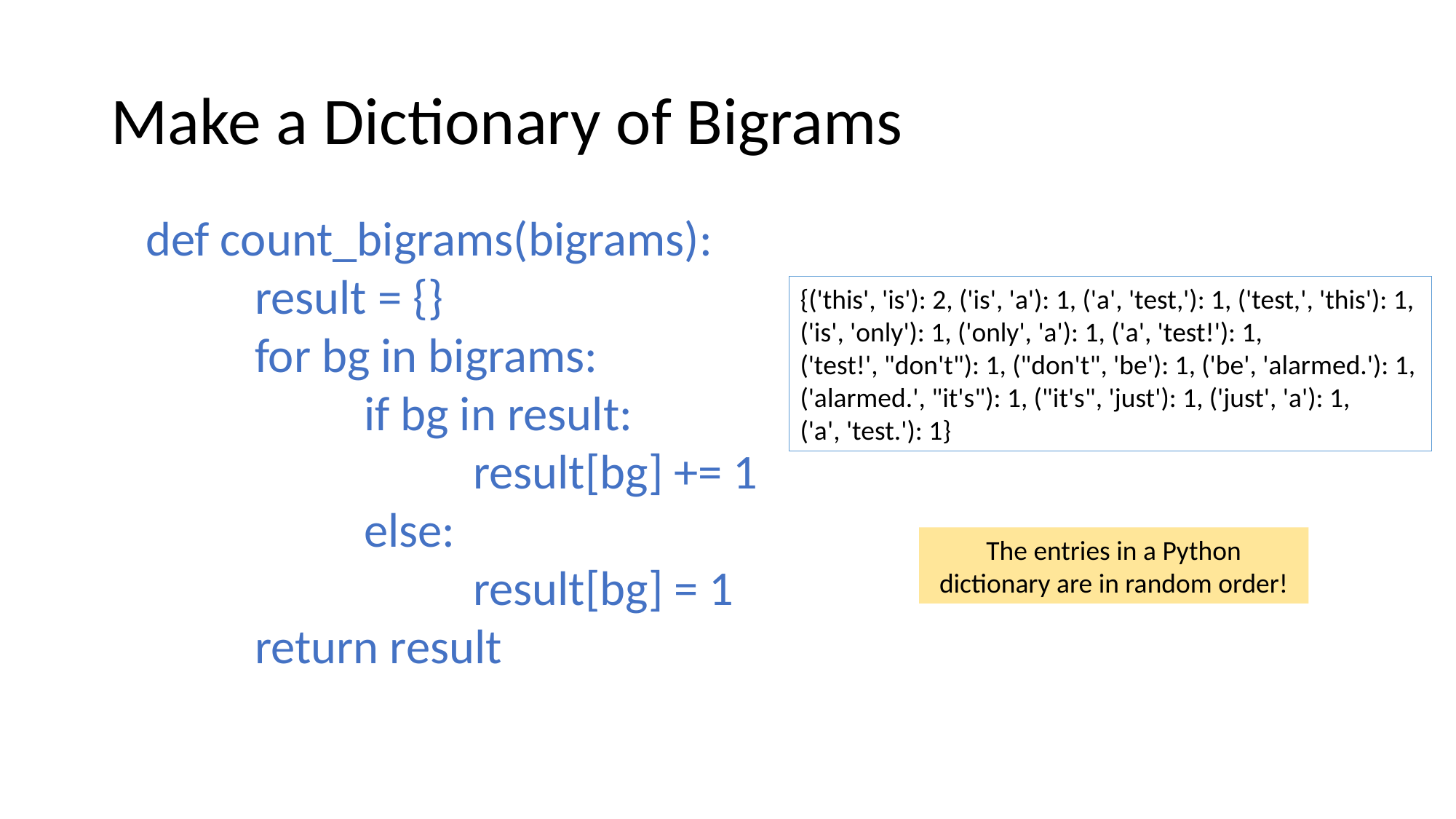

# Make a Dictionary of Bigrams
def count_bigrams(bigrams):
	result = {}
	for bg in bigrams:
		if bg in result:
			result[bg] += 1
		else:
			result[bg] = 1
	return result
{('this', 'is'): 2, ('is', 'a'): 1, ('a', 'test,'): 1, ('test,', 'this'): 1, ('is', 'only'): 1, ('only', 'a'): 1, ('a', 'test!'): 1,
('test!', "don't"): 1, ("don't", 'be'): 1, ('be', 'alarmed.'): 1, ('alarmed.', "it's"): 1, ("it's", 'just'): 1, ('just', 'a'): 1,
('a', 'test.'): 1}
The entries in a Python dictionary are in random order!